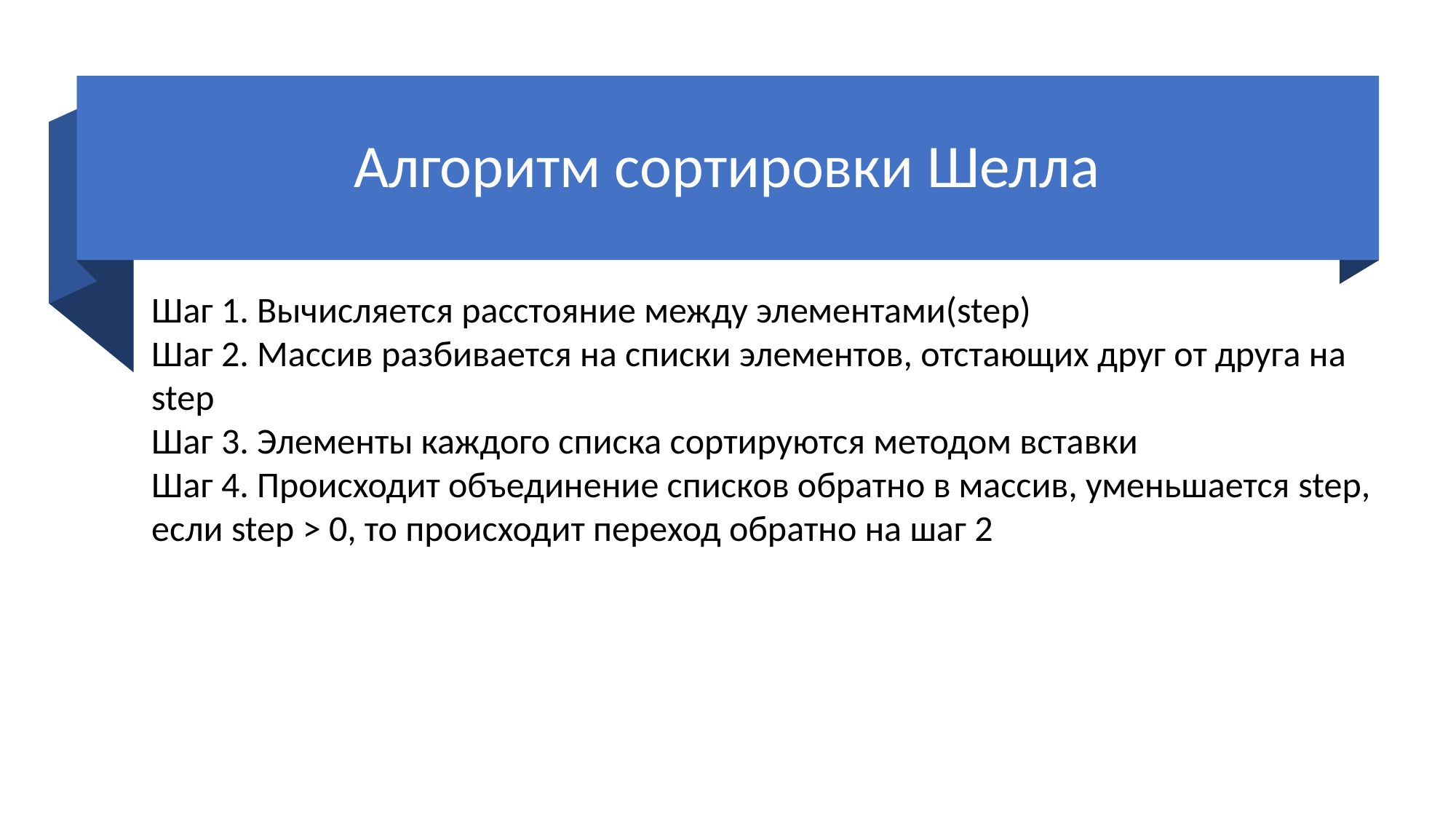

# Алгоритм сортировки Шелла

Шаг 1. Вычисляется расстояние между элементами(step)
Шаг 2. Массив разбивается на списки элементов, отстающих друг от друга на step
Шаг 3. Элементы каждого списка сортируются методом вставки
Шаг 4. Происходит объединение списков обратно в массив, уменьшается step, если step > 0, то происходит переход обратно на шаг 2